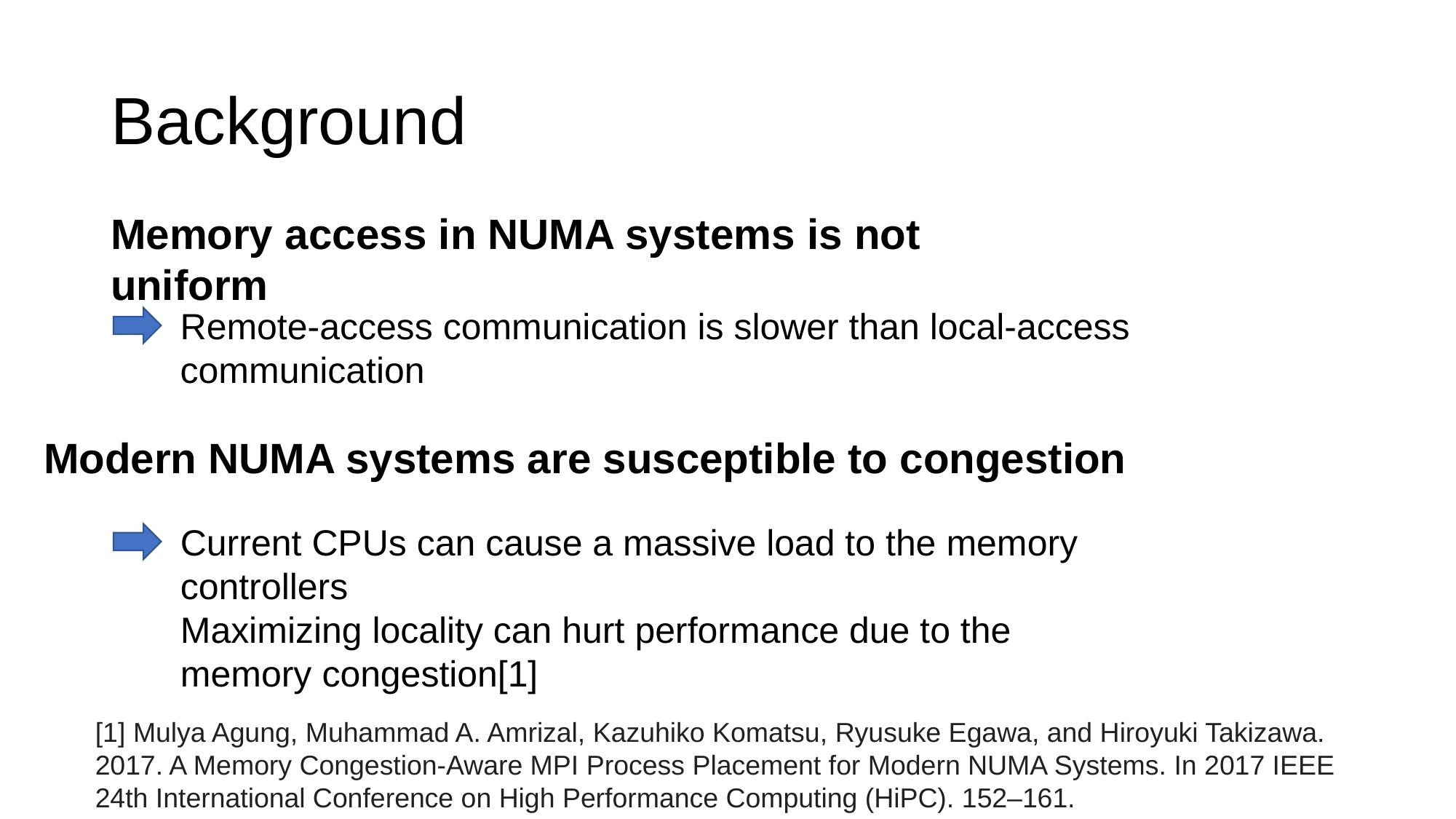

# Background
Memory access in NUMA systems is not uniform
Remote-access communication is slower than local-access communication

Modern NUMA systems are susceptible to congestion
Current CPUs can cause a massive load to the memory controllers
Maximizing locality can hurt performance due to the memory congestion[1]

[1] Mulya Agung, Muhammad A. Amrizal, Kazuhiko Komatsu, Ryusuke Egawa, and Hiroyuki Takizawa. 2017. A Memory Congestion-Aware MPI Process Placement for Modern NUMA Systems. In 2017 IEEE 24th International Conference on High Performance Computing (HiPC). 152–161.